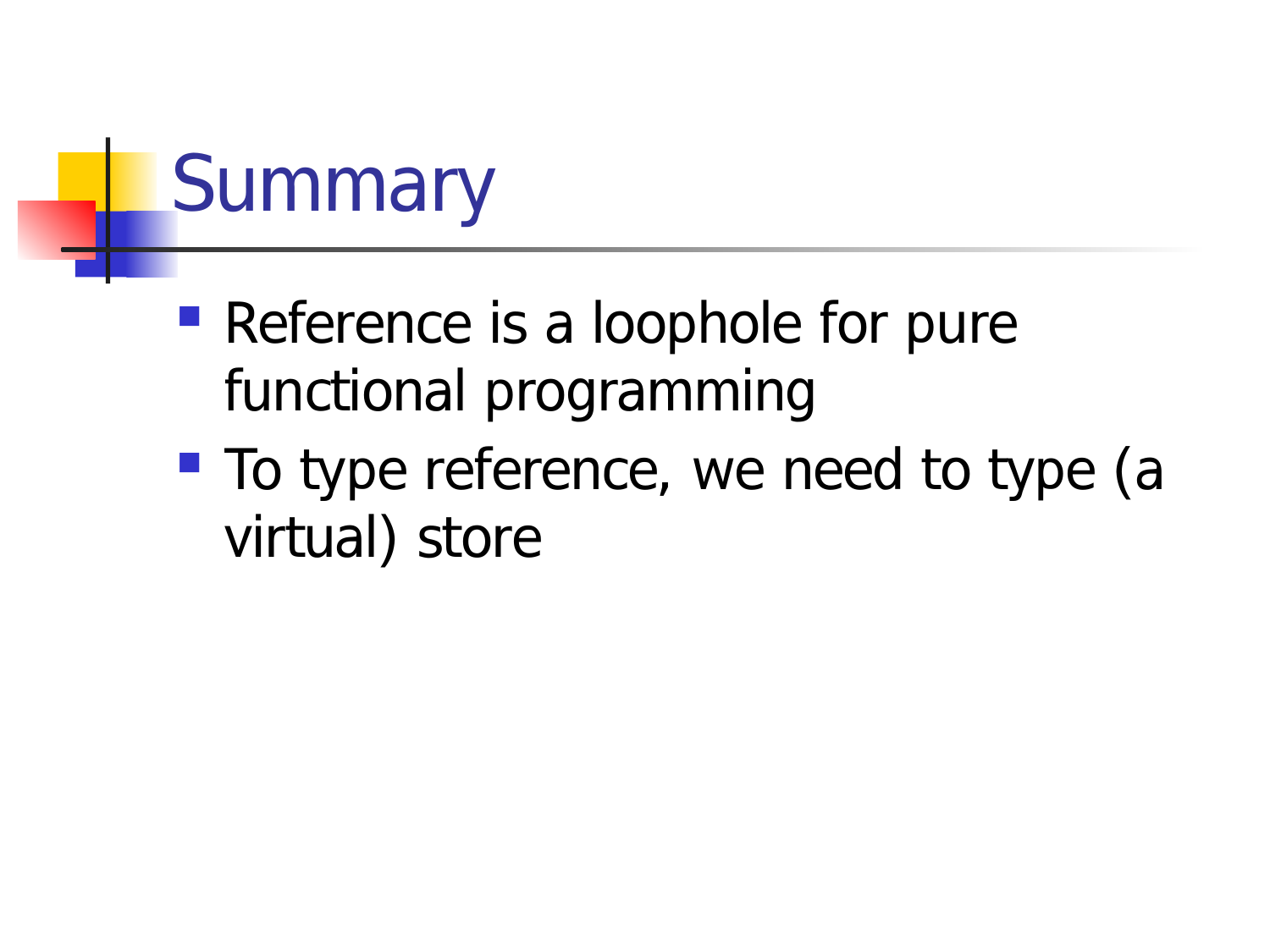

# Summary
Reference is a loophole for pure functional programming
To type reference, we need to type (a virtual) store